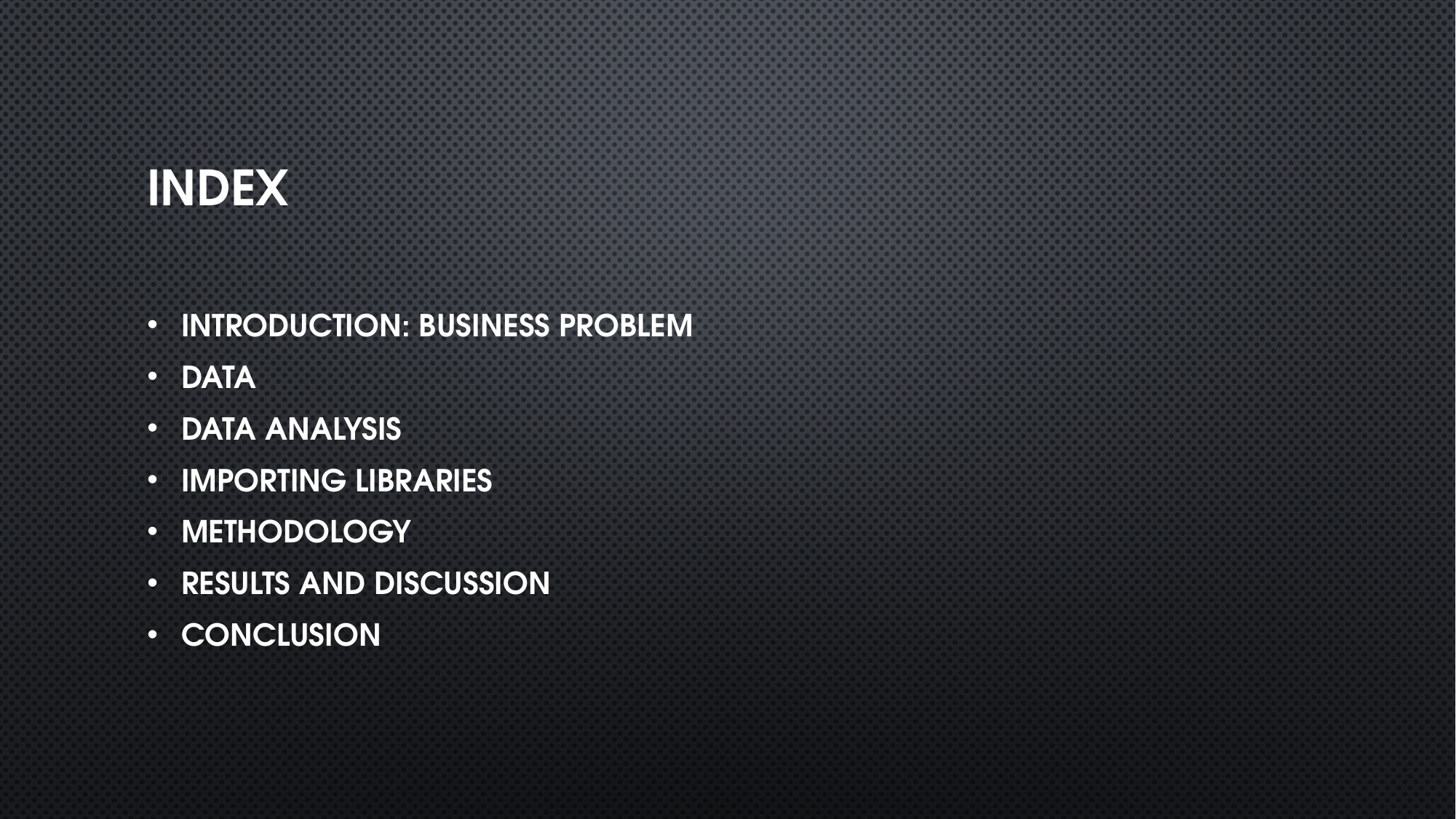

# Index
Introduction: Business Problem
Data
Data Analysis
Importing Libraries
Methodology
Results and Discussion
Conclusion